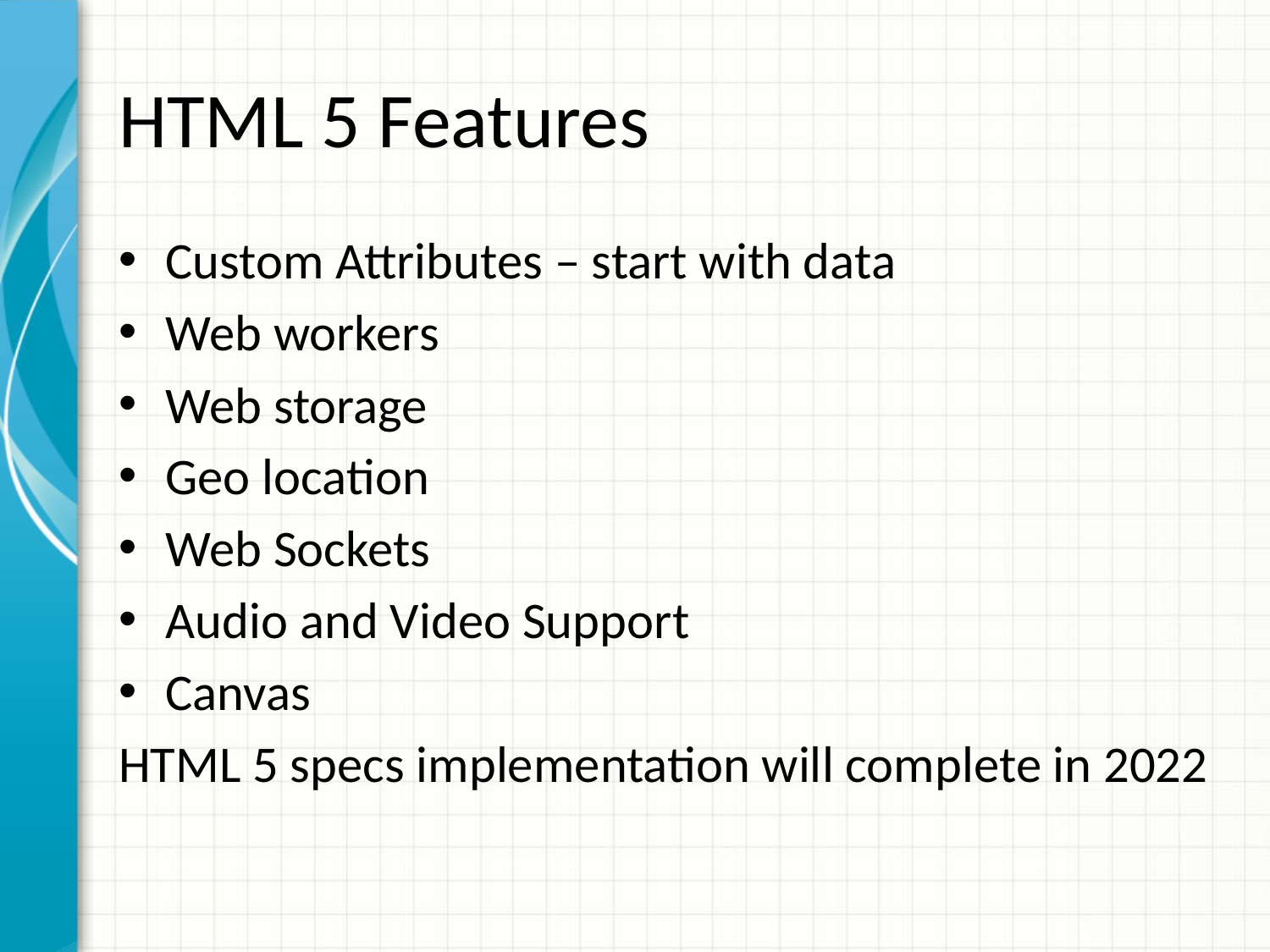

# HTML 5 Features
Custom Attributes – start with data
Web workers
Web storage
Geo location
Web Sockets
Audio and Video Support
Canvas
HTML 5 specs implementation will complete in 2022